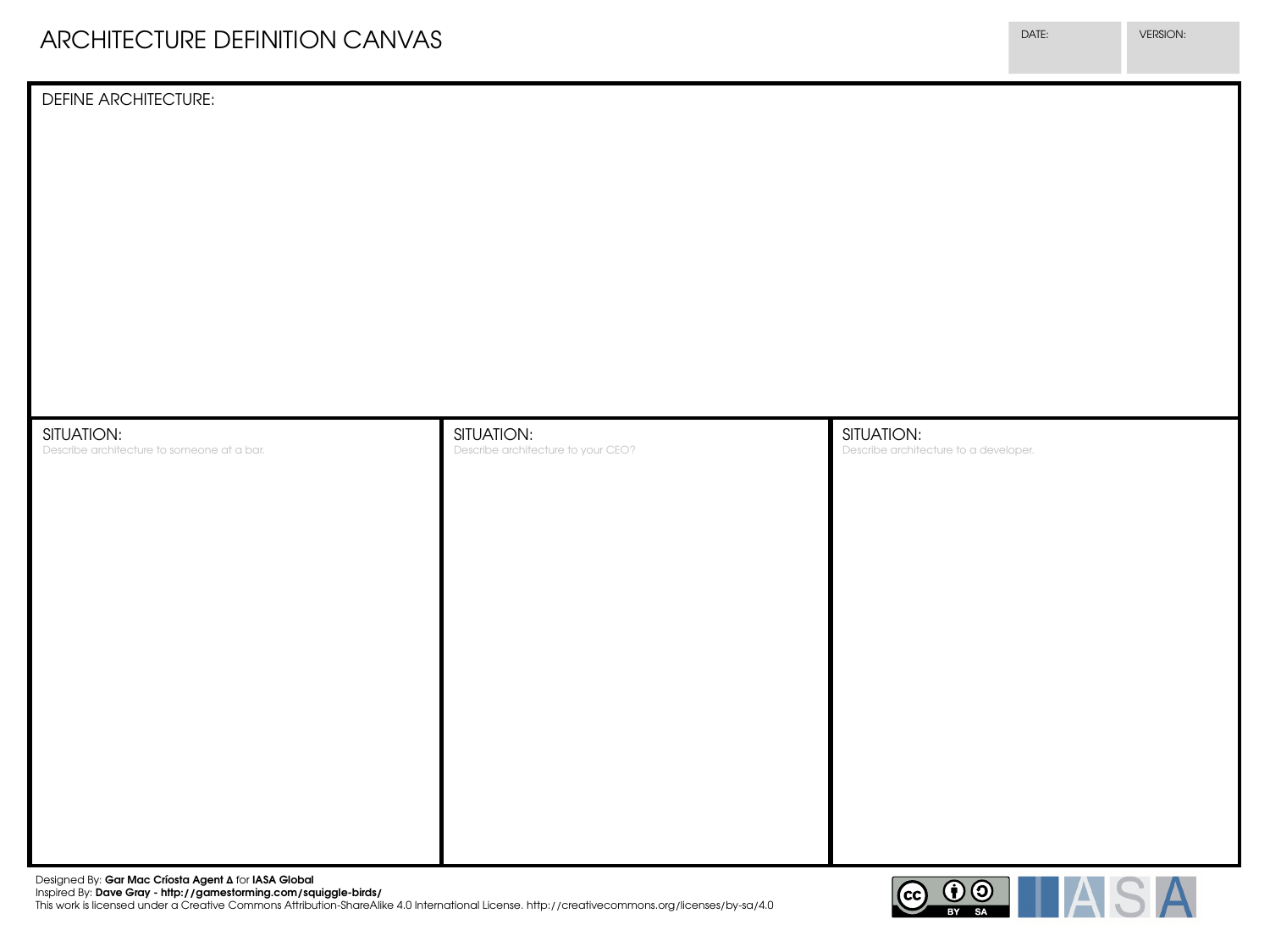

ARCHITECTURE DEFINITION CANVAS
VERSION:
DATE:
DEFINE ARCHITECTURE:

Designed By: Gar Mac Críosta Agent ∆ for IASA Global
Inspired By: Dave Gray - http://gamestorming.com/squiggle-birds/
This work is licensed under a Creative Commons Attribution-ShareAlike 4.0 International License. http://creativecommons.org/licenses/by-sa/4.0
SITUATION:
Describe architecture to someone at a bar.

SITUATION:
Describe architecture to your CEO?

SITUATION:
Describe architecture to a developer.